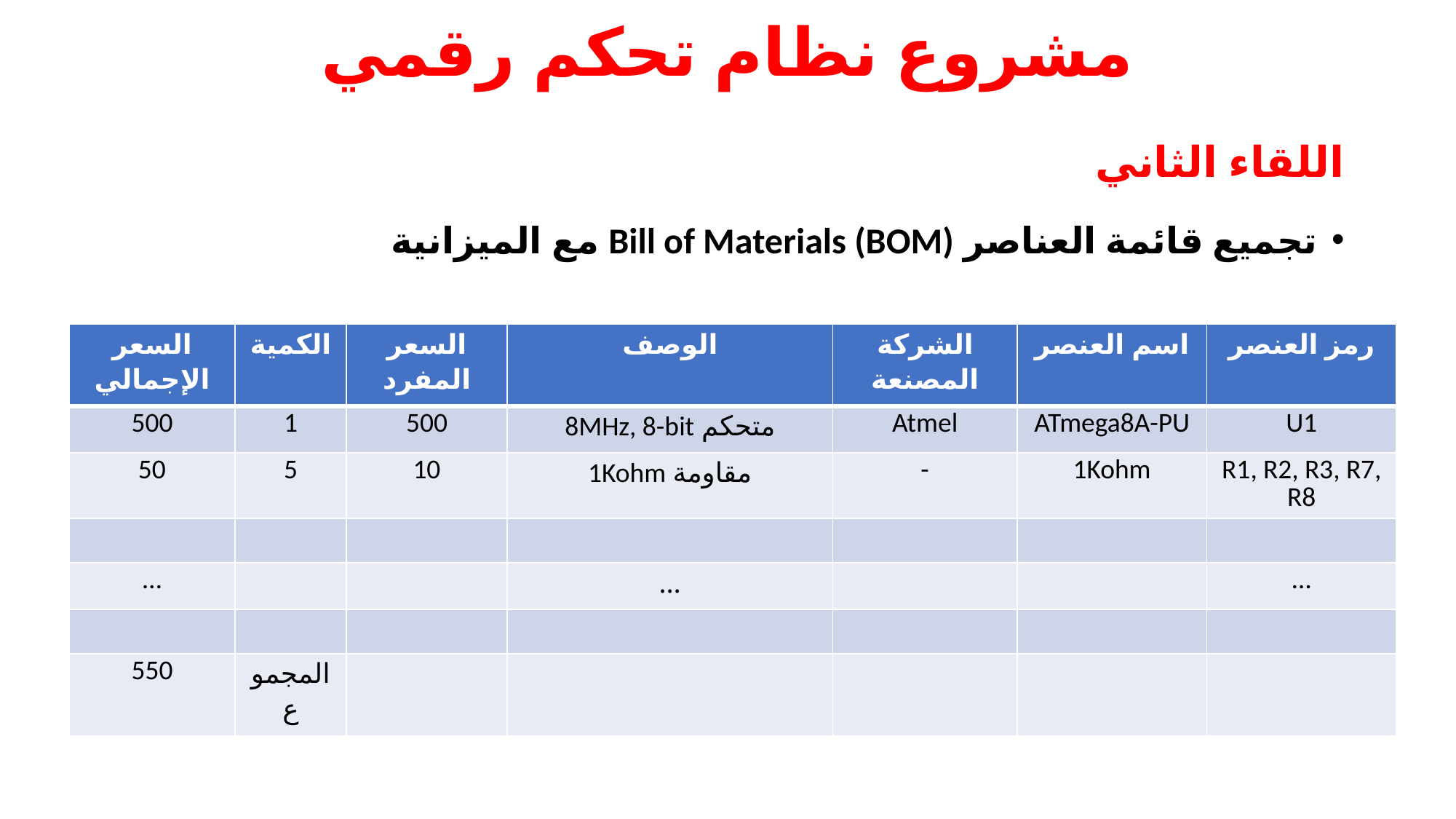

# مشروع نظام تحكم رقمي
اللقاء الثاني
تجميع قائمة العناصر Bill of Materials (BOM) مع الميزانية

| السعر الإجمالي | الكمية | السعر المفرد | الوصف | الشركة المصنعة | اسم العنصر | رمز العنصر |
| --- | --- | --- | --- | --- | --- | --- |
| 500 | 1 | 500 | متحكم 8MHz, 8-bit | Atmel | ATmega8A-PU | U1 |
| 50 | 5 | 10 | مقاومة 1Kohm | - | 1Kohm | R1, R2, R3, R7, R8 |
|  |  |  |  |  |  |  |
| … |  |  | … |  |  | … |
|  |  |  |  |  |  |  |
| 550 | المجموع |  |  |  |  |  |